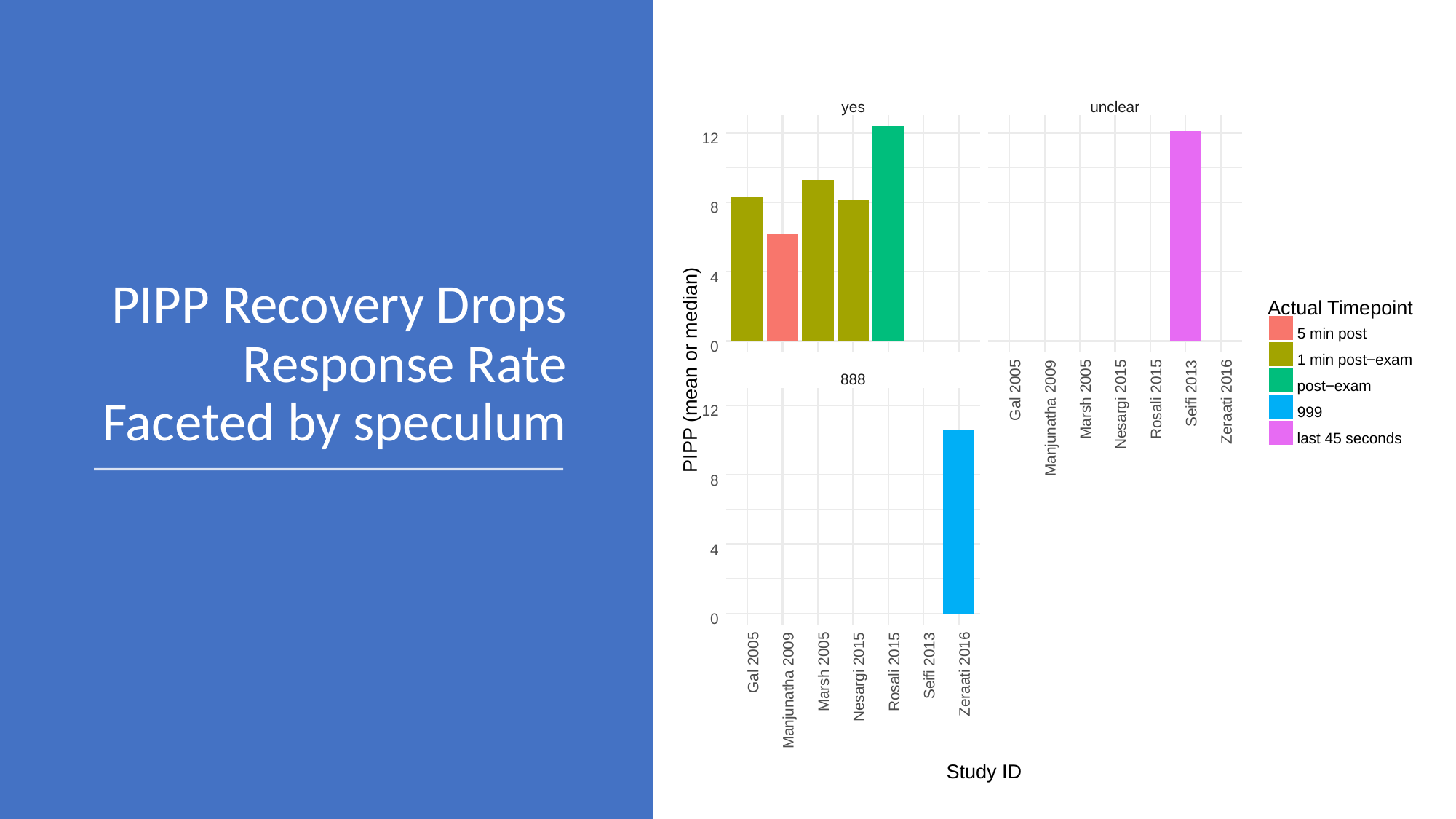

# PIPP Recovery Drops Response Rate Faceted by speculum
yes
unclear

12

8

4

Actual Timepoint

5
 min post
PIPP (mean or median)
0

1
 min post−exam

888
Gal 2005
Seifi 2013
post−exam
Marsh 2005
Rosali 2015
Zeraati 2016
Nesargi 2015

Manjunatha 2009

12
999

last 45 seconds

8

4

0

Gal 2005
Seifi 2013
Rosali 2015
Marsh 2005
Zeraati 2016
Nesargi 2015
Manjunatha 2009
Study ID